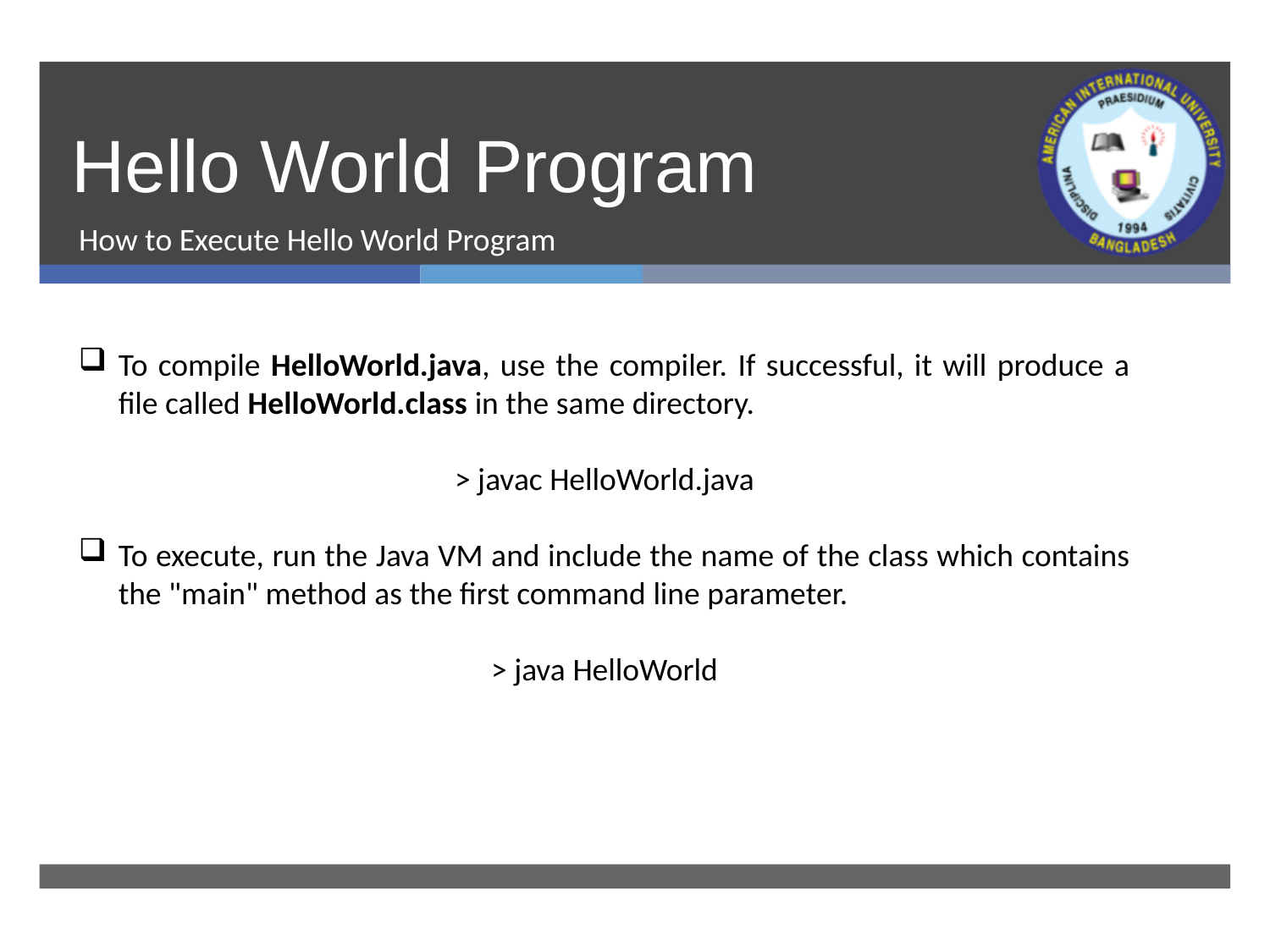

# Hello World Program
How to Execute Hello World Program

To compile HelloWorld.java, use the compiler. If successful, it will produce a file called HelloWorld.class in the same directory.

> javac HelloWorld.java

To execute, run the Java VM and include the name of the class which contains the "main" method as the first command line parameter.

> java HelloWorld